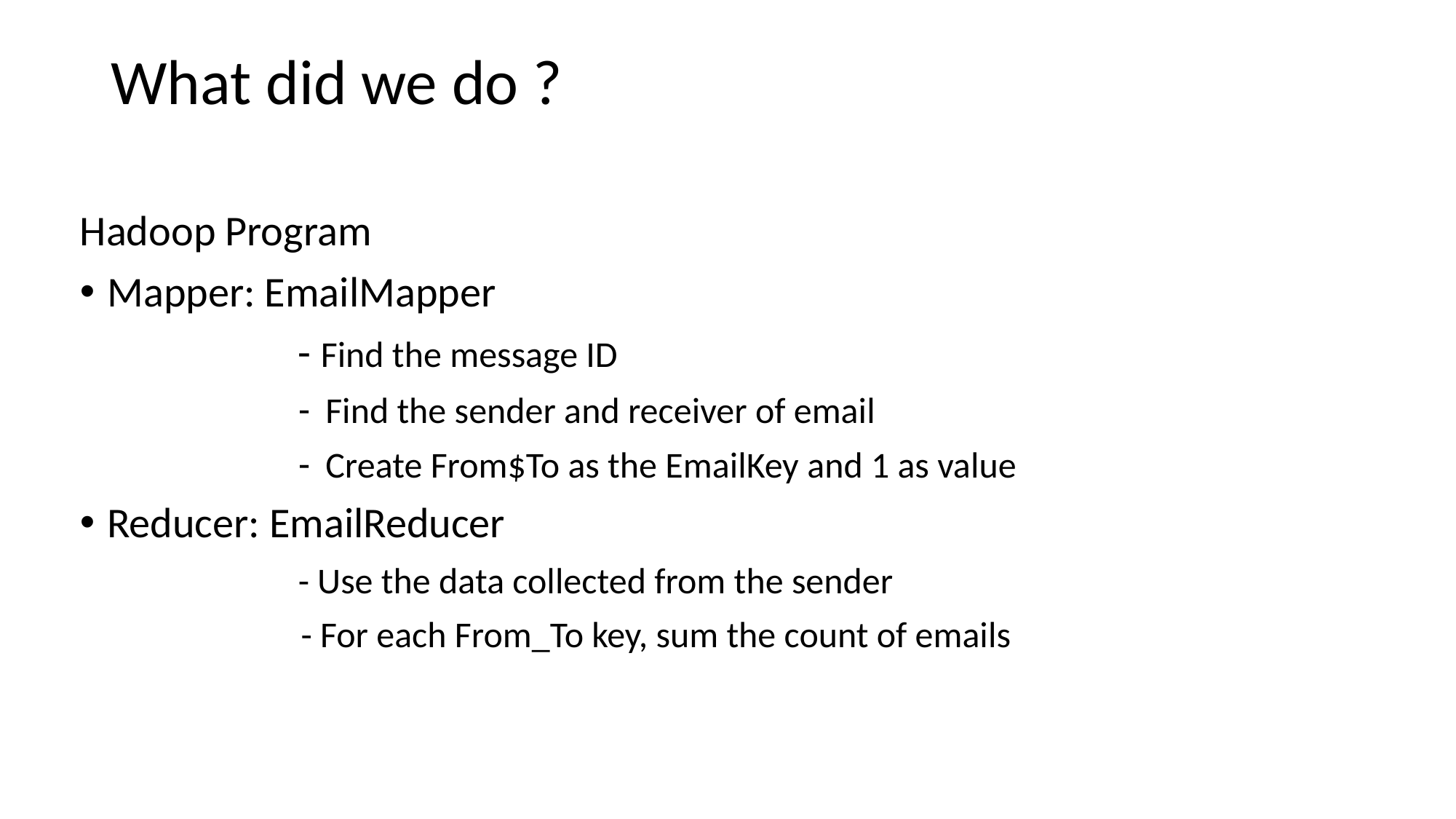

# What did we do ?

Hadoop Program
Mapper: EmailMapper
		- Find the message ID
Find the sender and receiver of email
Create From$To as the EmailKey and 1 as value
Reducer: EmailReducer
		- Use the data collected from the sender
                           - For each From_To key, sum the count of emails